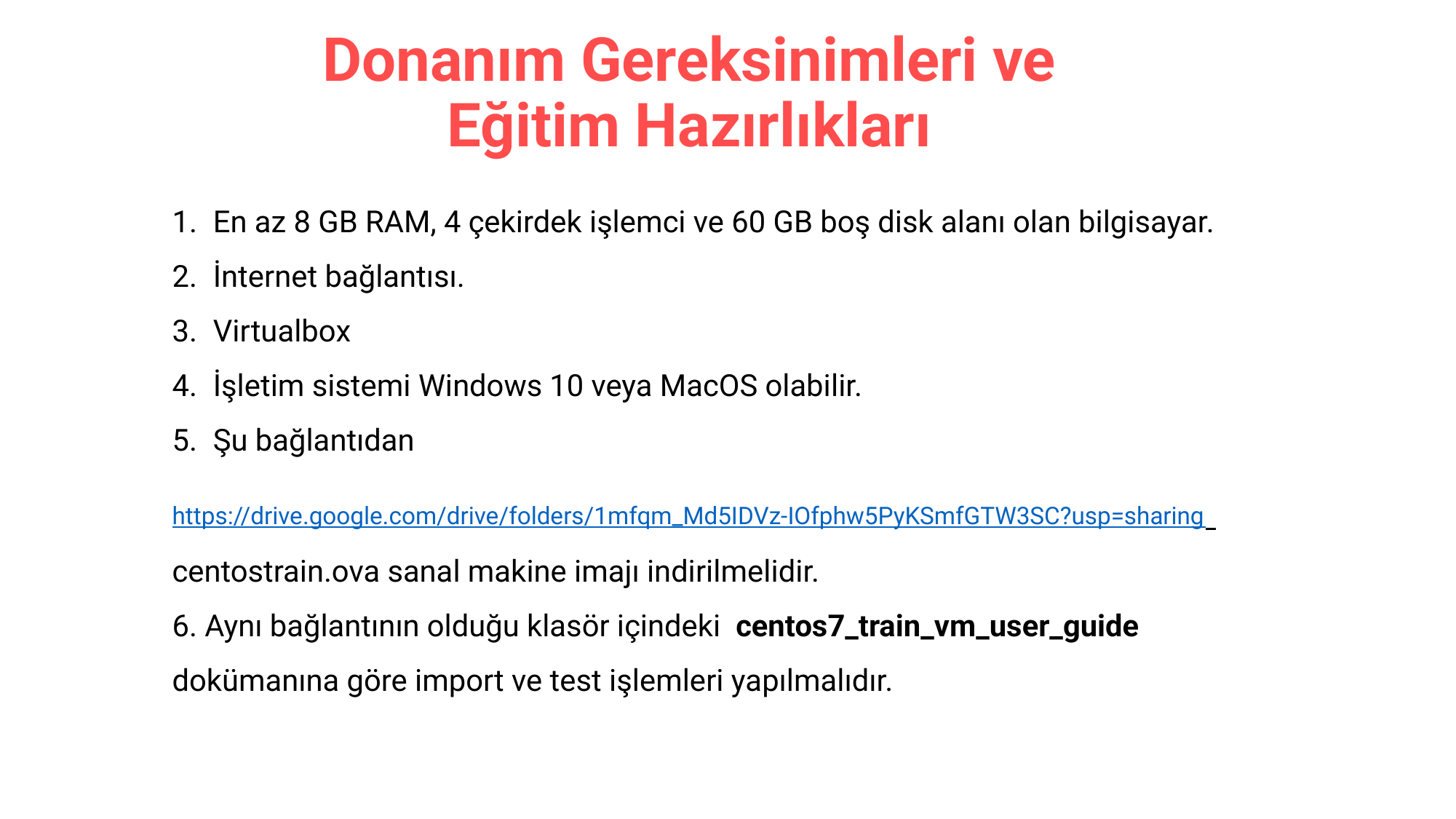

# Donanım Gereksinimleri ve Eğitim Hazırlıkları
En az 8 GB RAM, 4 çekirdek işlemci ve 60 GB boş disk alanı olan bilgisayar.
İnternet bağlantısı.
Virtualbox
İşletim sistemi Windows 10 veya MacOS olabilir.
Şu bağlantıdan
https://drive.google.com/drive/folders/1mfqm_Md5IDVz-IOfphw5PyKSmfGTW3SC?usp=sharing centostrain.ova sanal makine imajı indirilmelidir.
6. Aynı bağlantının olduğu klasör içindeki  centos7_train_vm_user_guide dokümanına göre import ve test işlemleri yapılmalıdır.